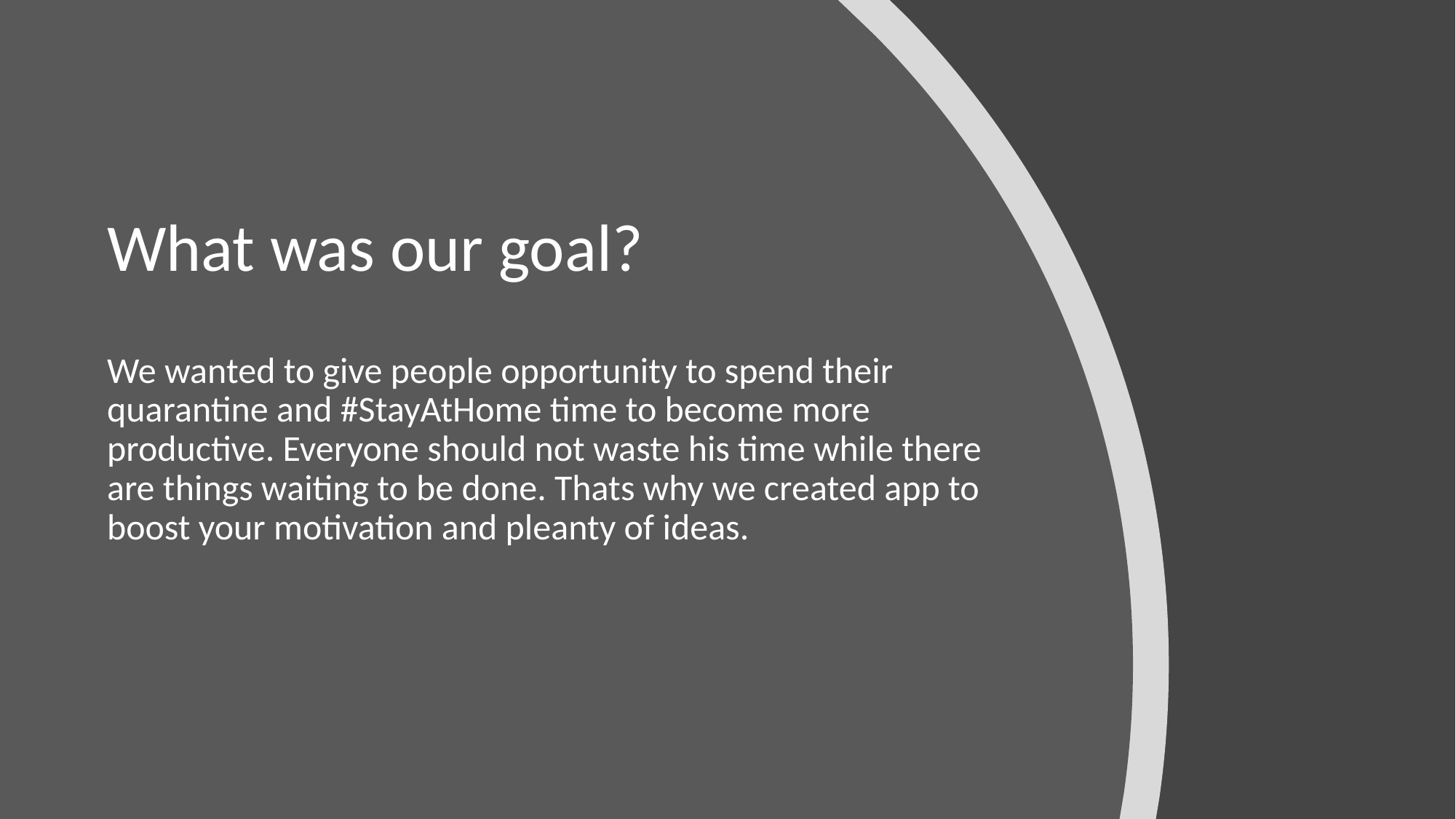

# What was our goal?
We wanted to give people opportunity to spend their quarantine and #StayAtHome time to become more productive. Everyone should not waste his time while there are things waiting to be done. Thats why we created app to boost your motivation and pleanty of ideas.